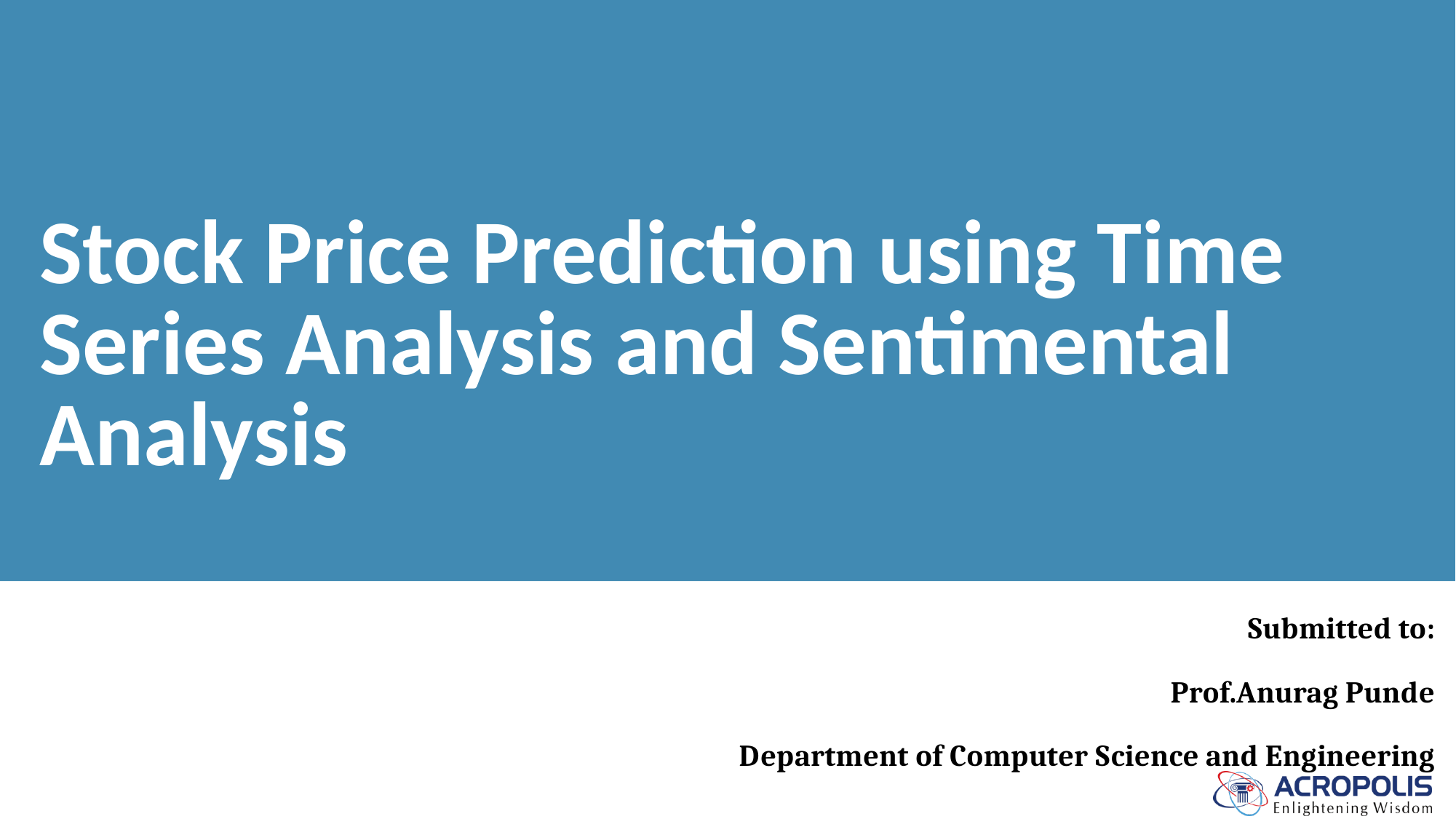

# Stock Price Prediction using Time Series Analysis and Sentimental Analysis

Submitted to:
Prof.Anurag Punde
Department of Computer Science and Engineering